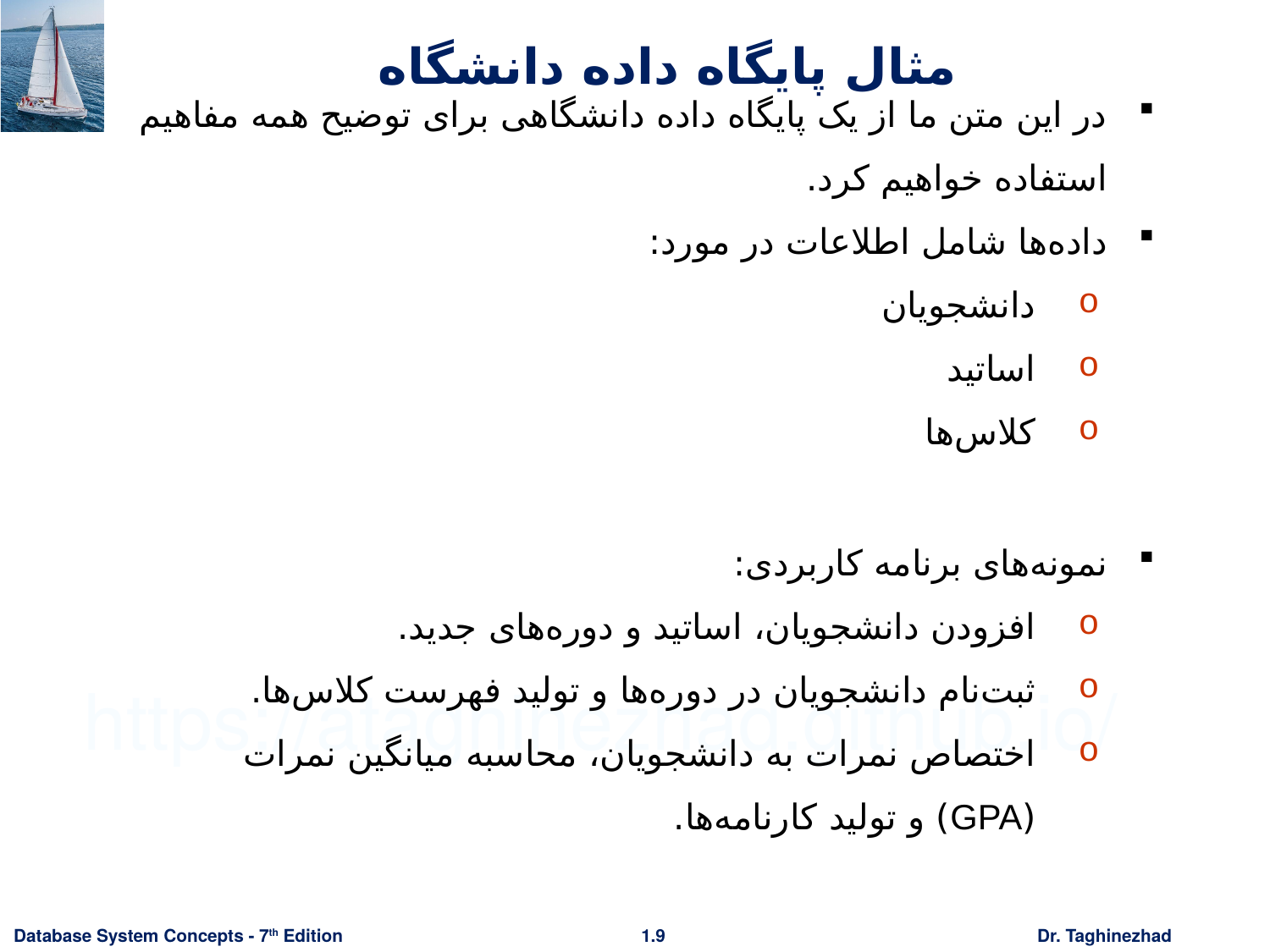

# مثال پایگاه داده دانشگاه
در این متن ما از یک پایگاه داده دانشگاهی برای توضیح همه مفاهیم استفاده خواهیم کرد.
داده‌ها شامل اطلاعات در مورد:
دانشجویان
اساتید
کلاس‌ها

نمونه‌های برنامه کاربردی:
افزودن دانشجویان، اساتید و دوره‌های جدید.
ثبت‌نام دانشجویان در دوره‌ها و تولید فهرست کلاس‌ها.
اختصاص نمرات به دانشجویان، محاسبه میانگین نمرات (GPA) و تولید کارنامه‌ها.